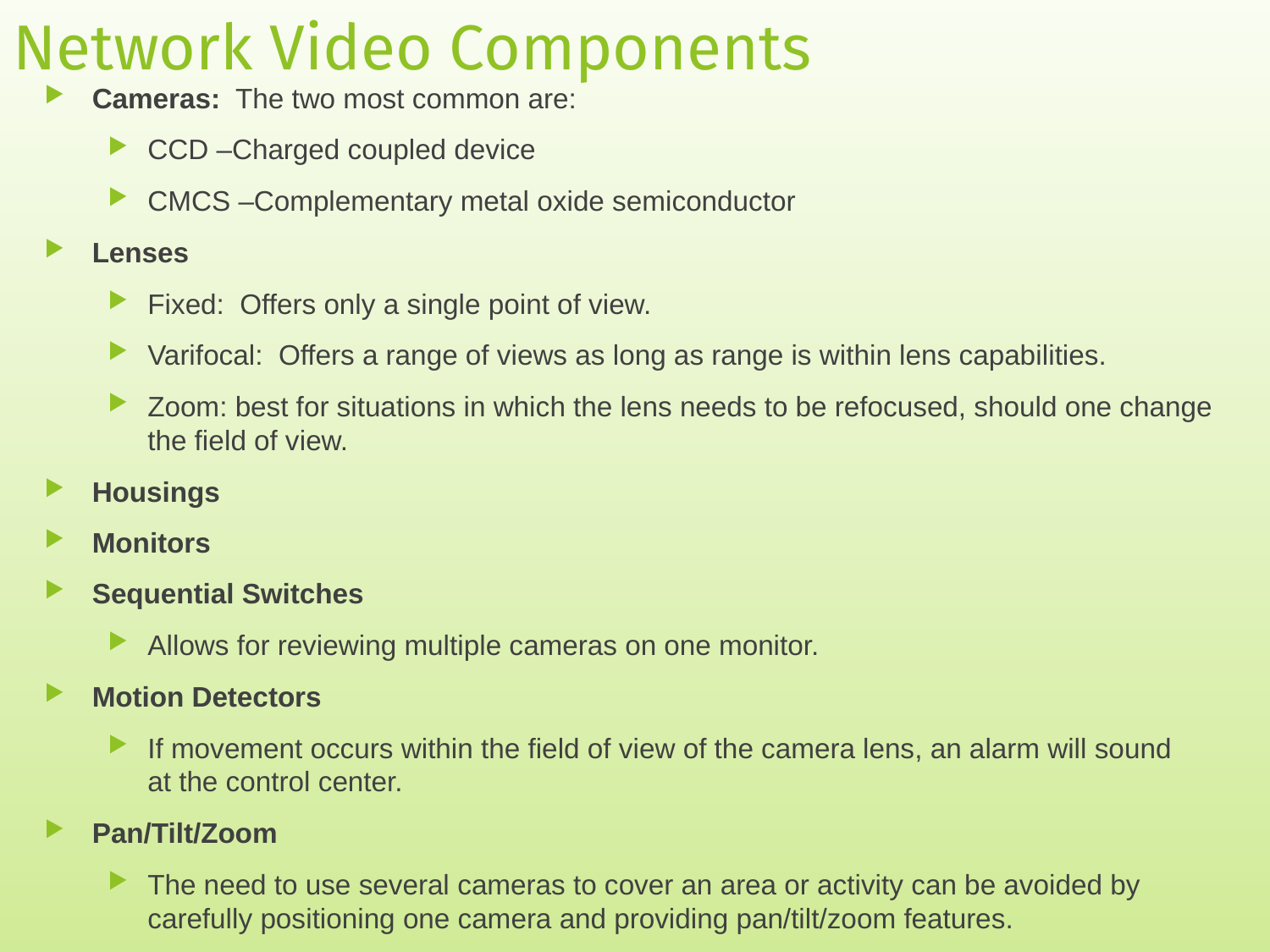

# Network Video Components
Cameras:  The two most common are:
CCD –Charged coupled device
CMCS –Complementary metal oxide semiconductor
Lenses
Fixed:  Offers only a single point of view.
Varifocal:  Offers a range of views as long as range is within lens capabilities.
Zoom: best for situations in which the lens needs to be refocused, should one change the field of view.
Housings
Monitors
Sequential Switches
Allows for reviewing multiple cameras on one monitor.
Motion Detectors
If movement occurs within the field of view of the camera lens, an alarm will sound at the control center.
Pan/Tilt/Zoom
The need to use several cameras to cover an area or activity can be avoided by carefully positioning one camera and providing pan/tilt/zoom features.

26